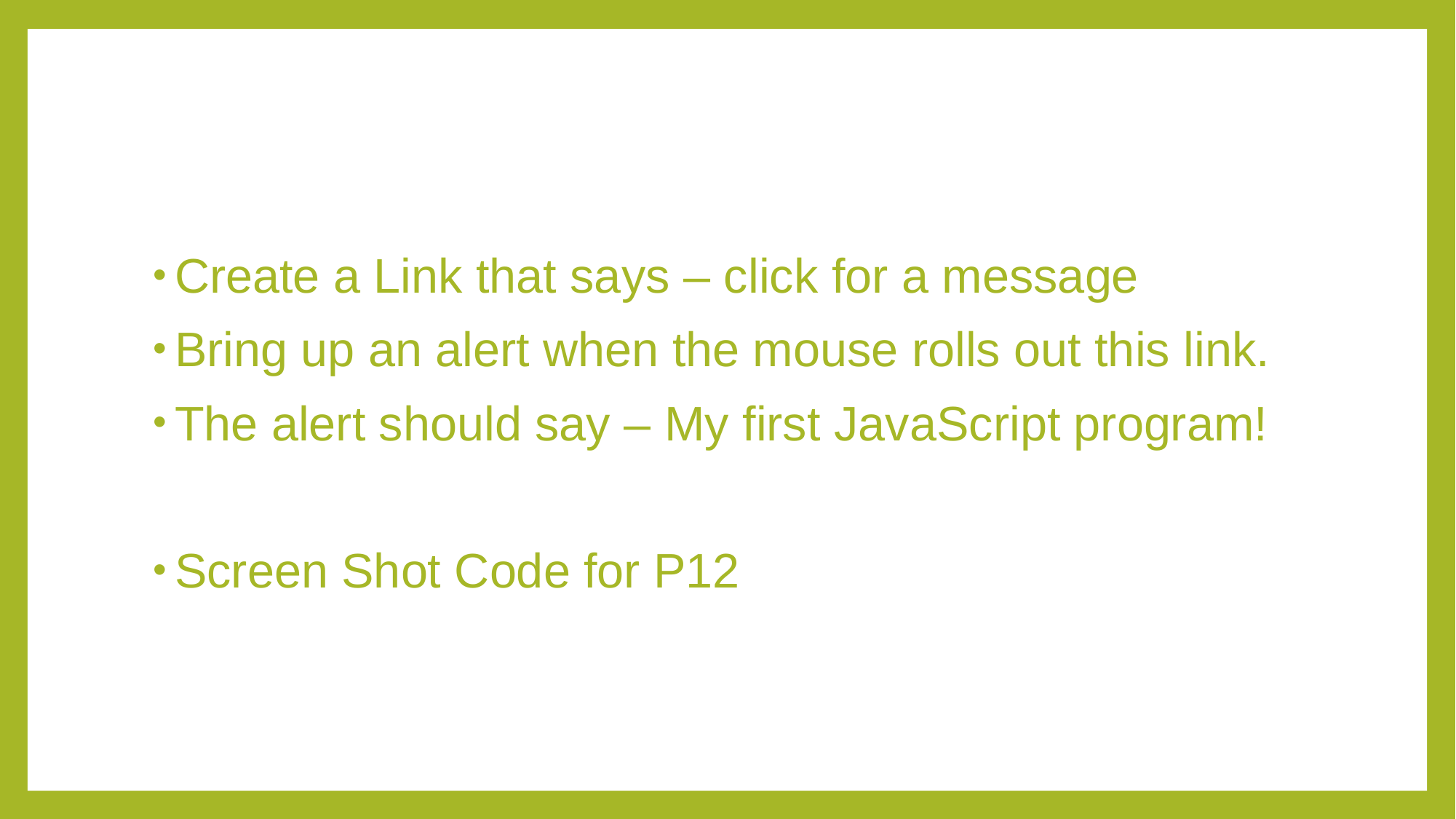

#
Create a Link that says – click for a message
Bring up an alert when the mouse rolls out this link.
The alert should say – My first JavaScript program!

Screen Shot Code for P12